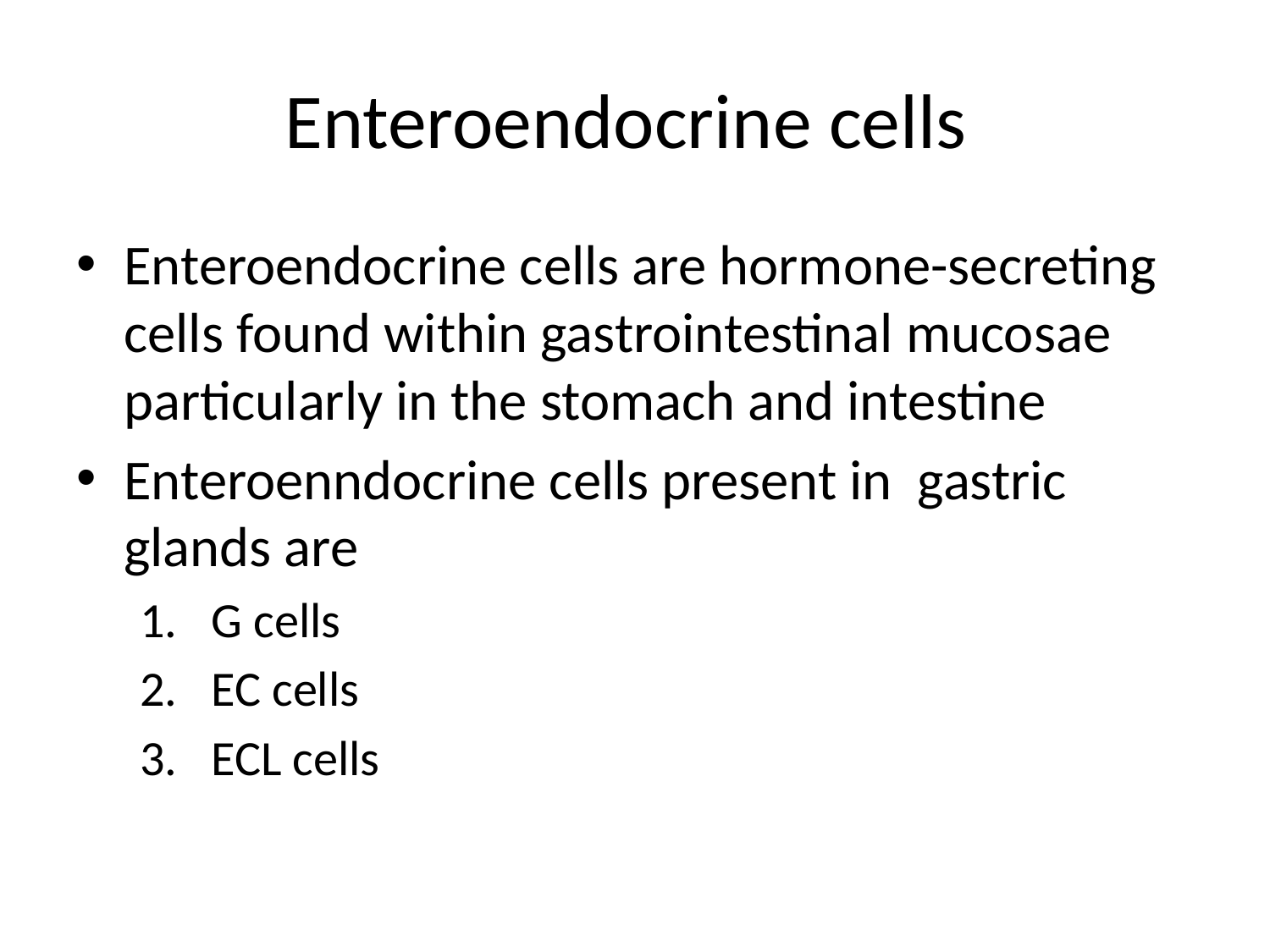

# Enteroendocrine cells
Enteroendocrine cells are hormone-secreting cells found within gastrointestinal mucosae particularly in the stomach and intestine
Enteroenndocrine cells present in  gastric glands are
G cells
EC cells
ECL cells